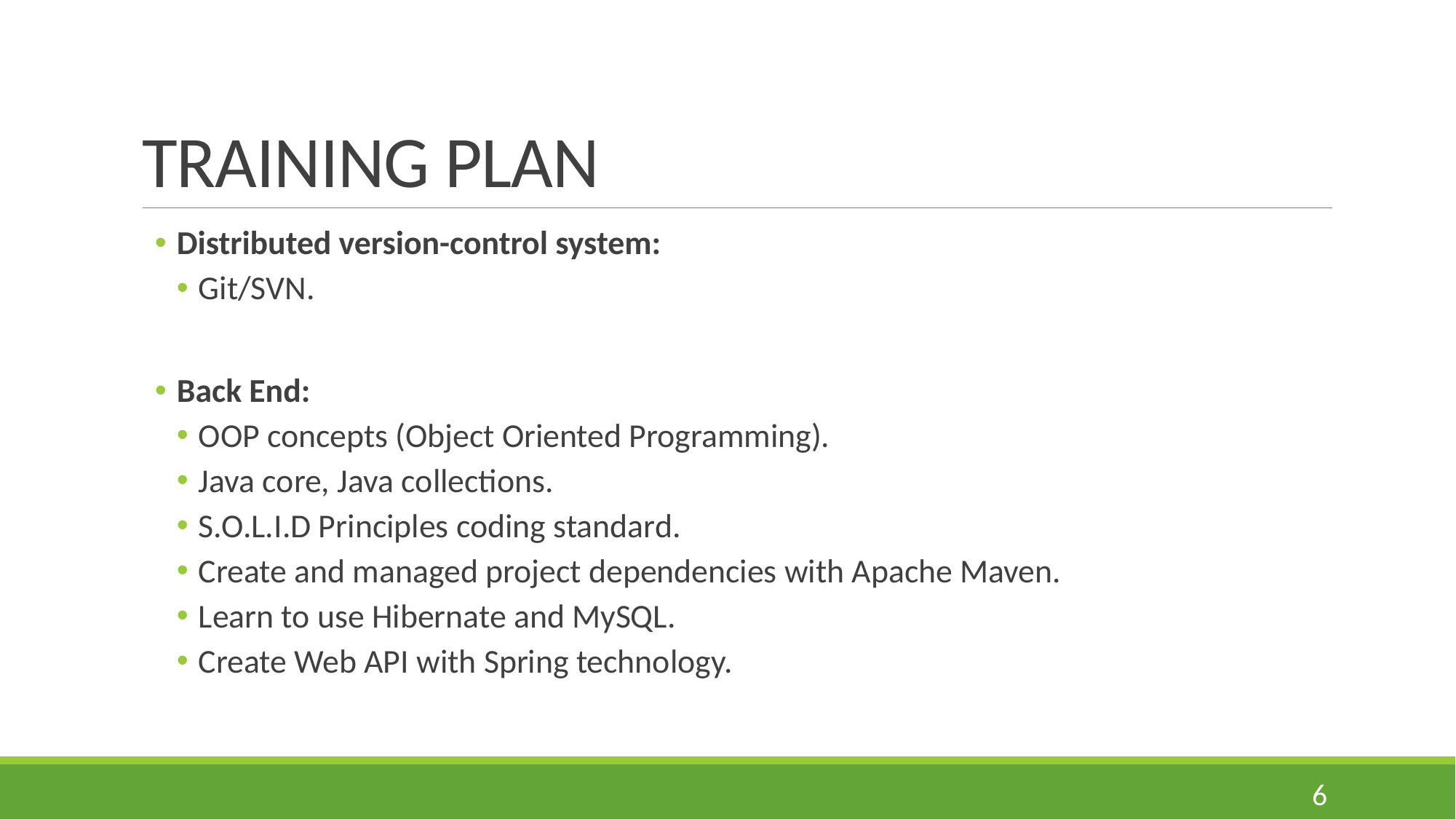

# TRAINING PLAN
Distributed version-control system:
Git/SVN.

Back End:
OOP concepts (Object Oriented Programming).
Java core, Java collections.
S.O.L.I.D Principles coding standard.
Create and managed project dependencies with Apache Maven.
Learn to use Hibernate and MySQL.
Create Web API with Spring technology.
6